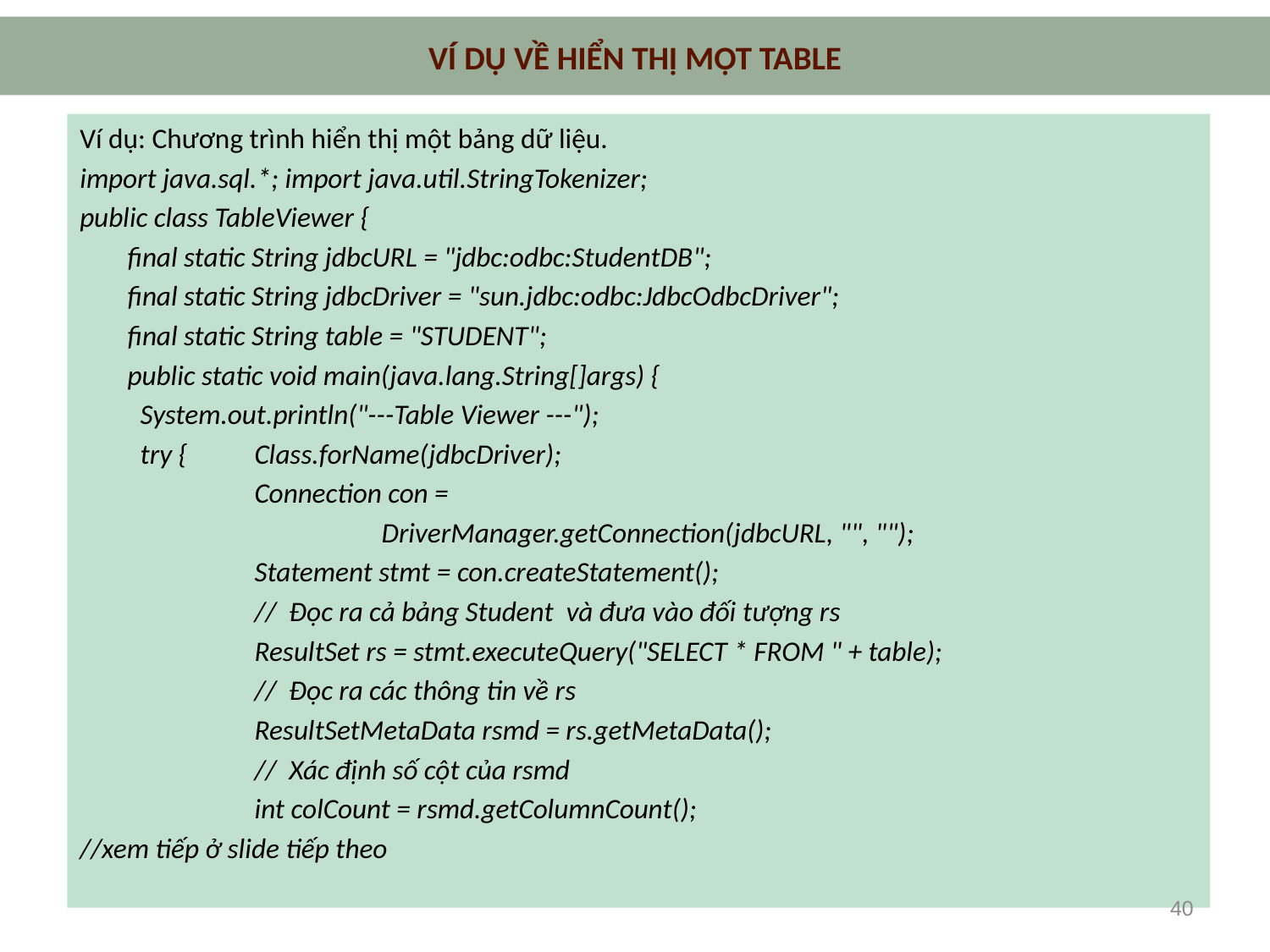

# VÍ DỤ VỀ HIỂN THỊ MỘT TABLE
Ví dụ: Chương trình hiển thị một bảng dữ liệu.
import java.sql.*; import java.util.StringTokenizer;
public class TableViewer {
	final static String jdbcURL = "jdbc:odbc:StudentDB";
	final static String jdbcDriver = "sun.jdbc:odbc:JdbcOdbcDriver";
	final static String table = "STUDENT";
	public static void main(java.lang.String[]args) {
	  System.out.println("---Table Viewer ---");
	  try {	Class.forName(jdbcDriver);
		Connection con =
 			DriverManager.getConnection(jdbcURL, "", "");
		Statement stmt = con.createStatement();
		//  Đọc ra cả bảng Student  và đưa vào đối tượng rs
		ResultSet rs = stmt.executeQuery("SELECT * FROM " + table);
		//  Đọc ra các thông tin về rs
		ResultSetMetaData rsmd = rs.getMetaData();
		//  Xác định số cột của rsmd
		int colCount = rsmd.getColumnCount();
//xem tiếp ở slide tiếp theo
40